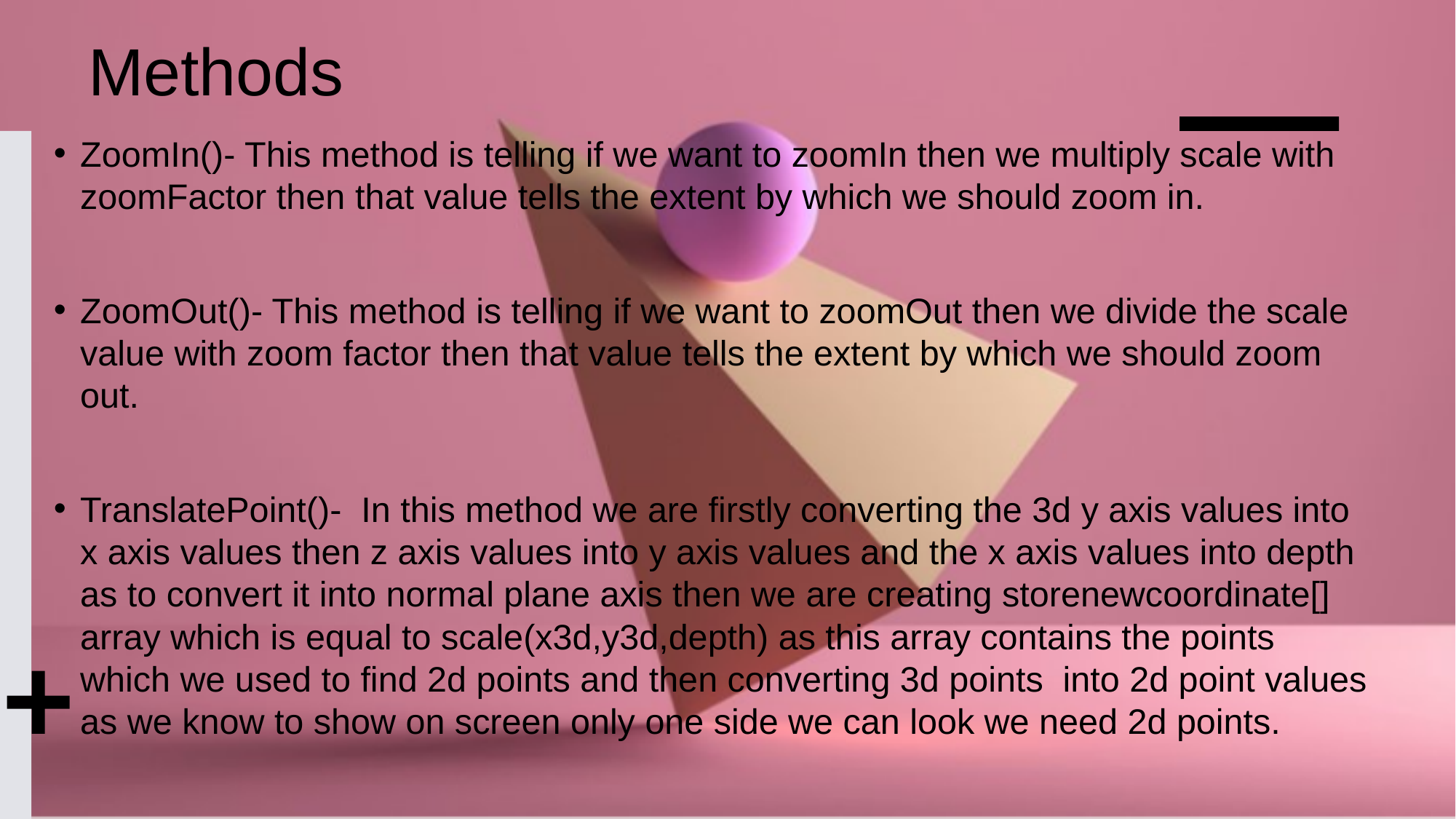

Methods
ZoomIn()- This method is telling if we want to zoomIn then we multiply scale with zoomFactor then that value tells the extent by which we should zoom in.

ZoomOut()- This method is telling if we want to zoomOut then we divide the scale value with zoom factor then that value tells the extent by which we should zoom out.

TranslatePoint()-  In this method we are firstly converting the 3d y axis values into x axis values then z axis values into y axis values and the x axis values into depth as to convert it into normal plane axis then we are creating storenewcoordinate[] array which is equal to scale(x3d,y3d,depth) as this array contains the points which we used to find 2d points and then converting 3d points  into 2d point values as we know to show on screen only one side we can look we need 2d points.